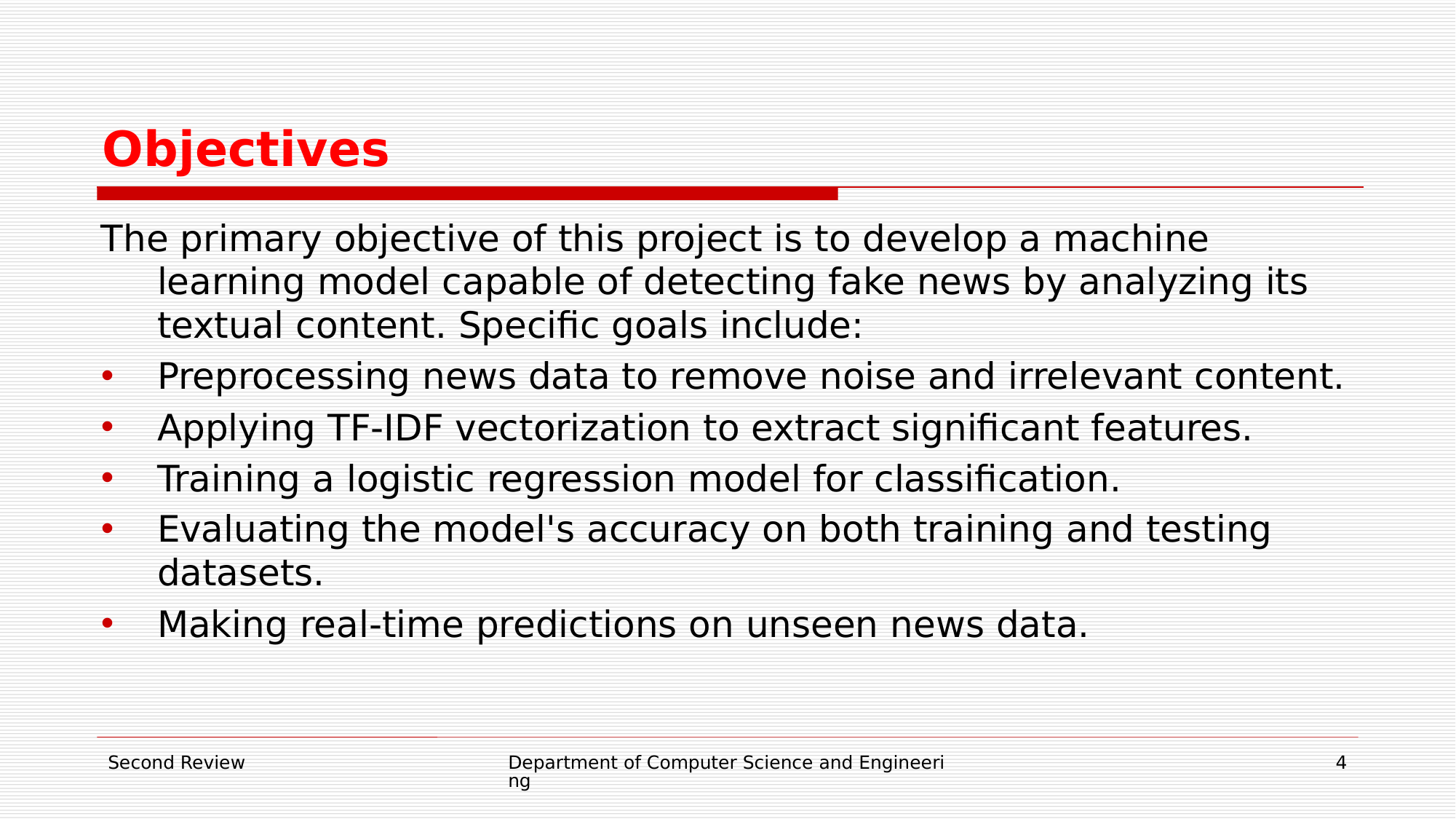

# Objectives
The primary objective of this project is to develop a machine learning model capable of detecting fake news by analyzing its textual content. Specific goals include:
Preprocessing news data to remove noise and irrelevant content.
Applying TF-IDF vectorization to extract significant features.
Training a logistic regression model for classification.
Evaluating the model's accuracy on both training and testing datasets.
Making real-time predictions on unseen news data.
Second Review
Department of Computer Science and Engineering
4